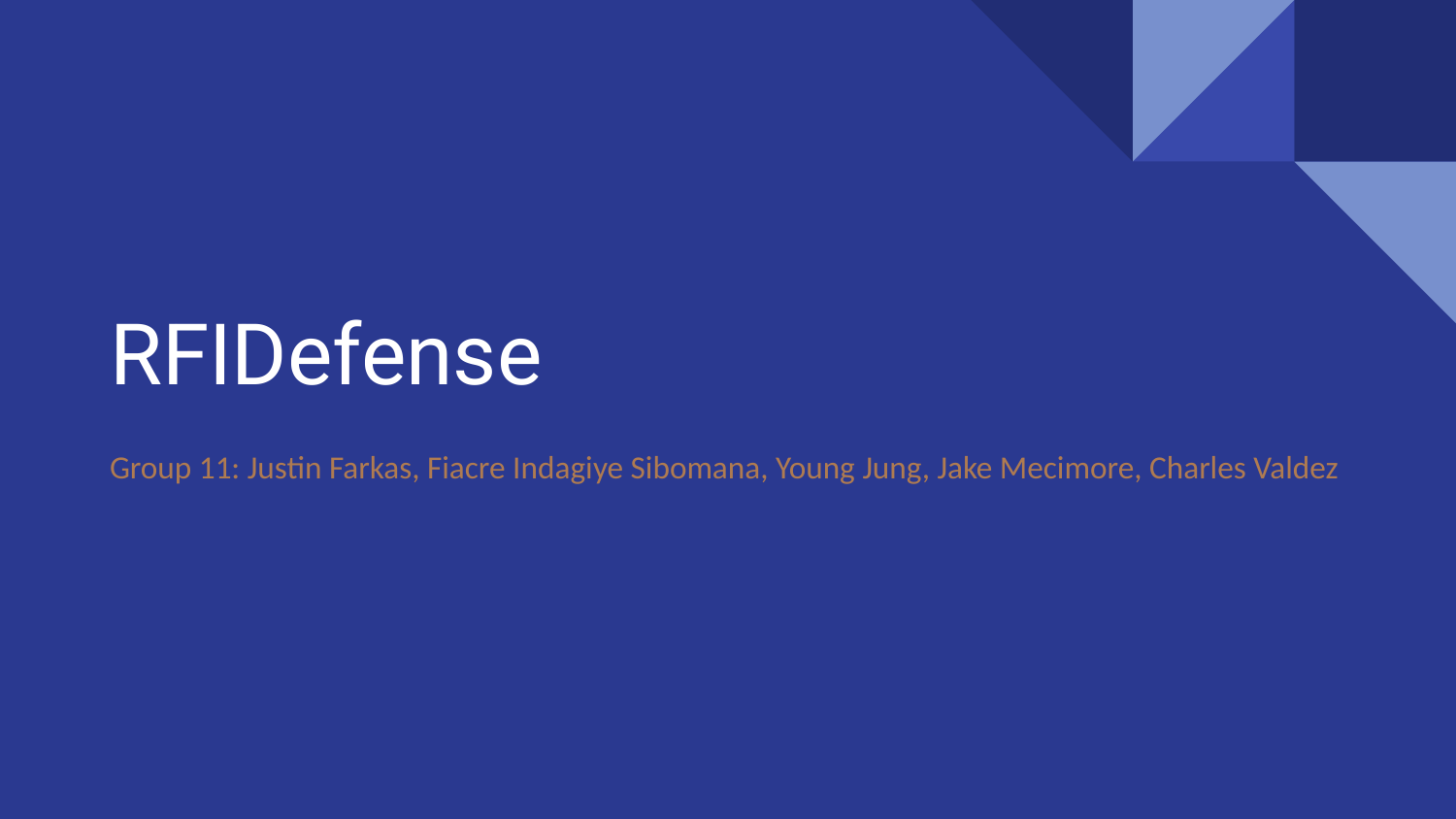

# RFIDefense
Group 11: Justin Farkas, Fiacre Indagiye Sibomana, Young Jung, Jake Mecimore, Charles Valdez